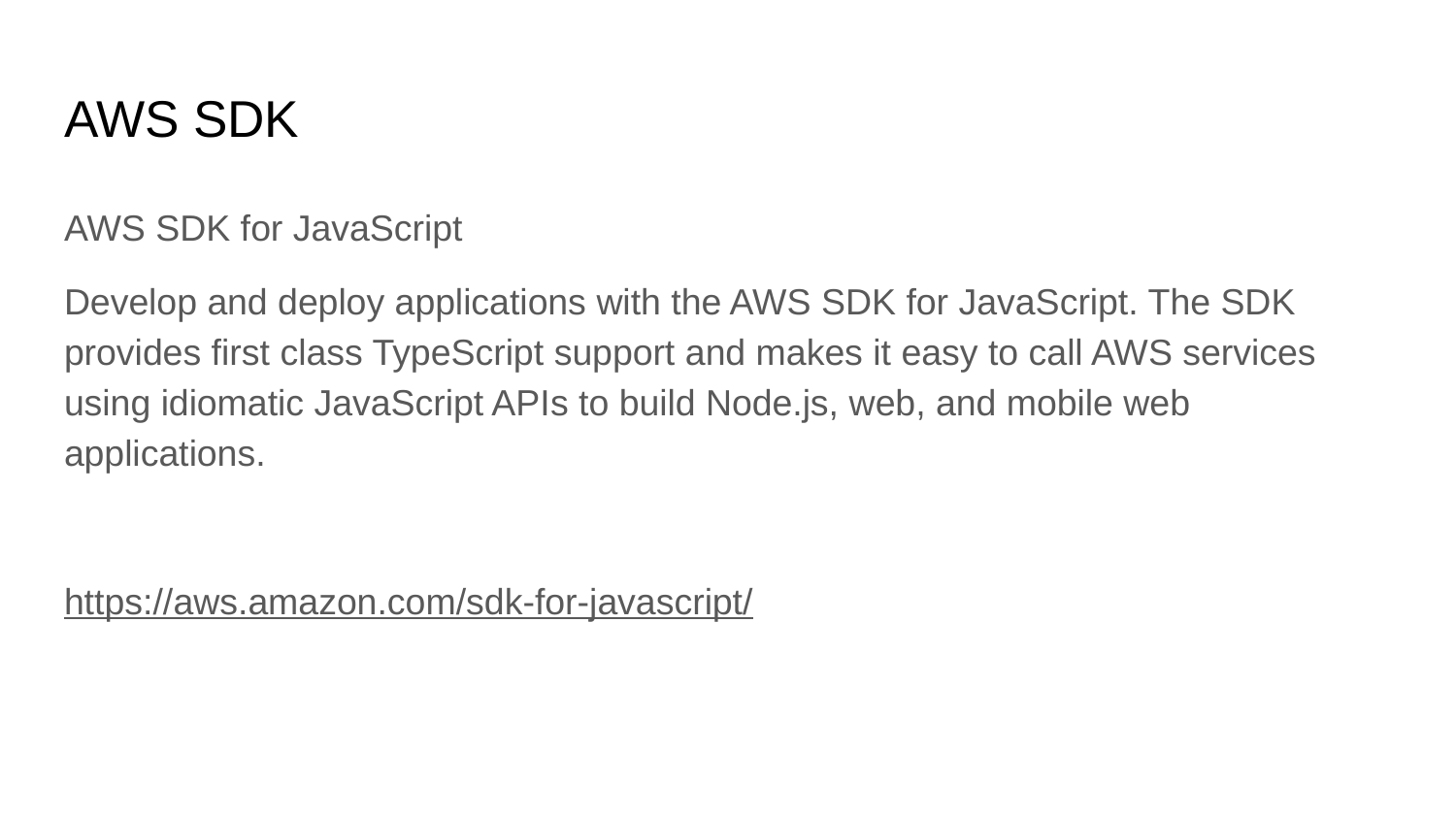

# AWS SDK
AWS SDK for JavaScript
Develop and deploy applications with the AWS SDK for JavaScript. The SDK provides first class TypeScript support and makes it easy to call AWS services using idiomatic JavaScript APIs to build Node.js, web, and mobile web applications.

https://aws.amazon.com/sdk-for-javascript/